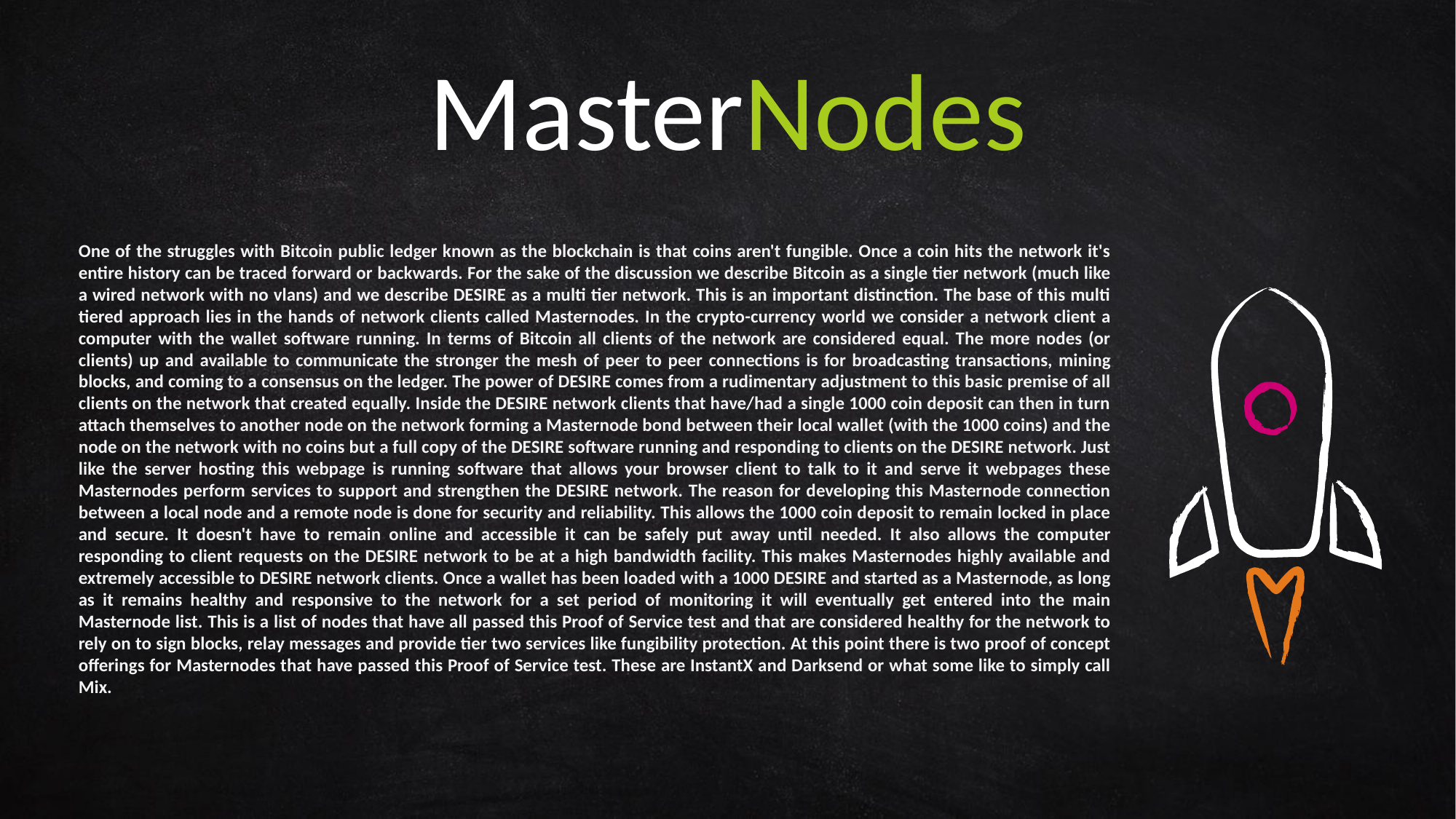

MasterNodes

One of the struggles with Bitcoin public ledger known as the blockchain is that coins aren't fungible. Once a coin hits the network it's entire history can be traced forward or backwards. For the sake of the discussion we describe Bitcoin as a single tier network (much like a wired network with no vlans) and we describe DESIRE as a multi tier network. This is an important distinction. The base of this multi tiered approach lies in the hands of network clients called Masternodes. In the crypto-currency world we consider a network client a computer with the wallet software running. In terms of Bitcoin all clients of the network are considered equal. The more nodes (or clients) up and available to communicate the stronger the mesh of peer to peer connections is for broadcasting transactions, mining blocks, and coming to a consensus on the ledger. The power of DESIRE comes from a rudimentary adjustment to this basic premise of all clients on the network that created equally. Inside the DESIRE network clients that have/had a single 1000 coin deposit can then in turn attach themselves to another node on the network forming a Masternode bond between their local wallet (with the 1000 coins) and the node on the network with no coins but a full copy of the DESIRE software running and responding to clients on the DESIRE network. Just like the server hosting this webpage is running software that allows your browser client to talk to it and serve it webpages these Masternodes perform services to support and strengthen the DESIRE network. The reason for developing this Masternode connection between a local node and a remote node is done for security and reliability. This allows the 1000 coin deposit to remain locked in place and secure. It doesn't have to remain online and accessible it can be safely put away until needed. It also allows the computer responding to client requests on the DESIRE network to be at a high bandwidth facility. This makes Masternodes highly available and extremely accessible to DESIRE network clients. Once a wallet has been loaded with a 1000 DESIRE and started as a Masternode, as long as it remains healthy and responsive to the network for a set period of monitoring it will eventually get entered into the main Masternode list. This is a list of nodes that have all passed this Proof of Service test and that are considered healthy for the network to rely on to sign blocks, relay messages and provide tier two services like fungibility protection. At this point there is two proof of concept offerings for Masternodes that have passed this Proof of Service test. These are InstantX and Darksend or what some like to simply call Mix.